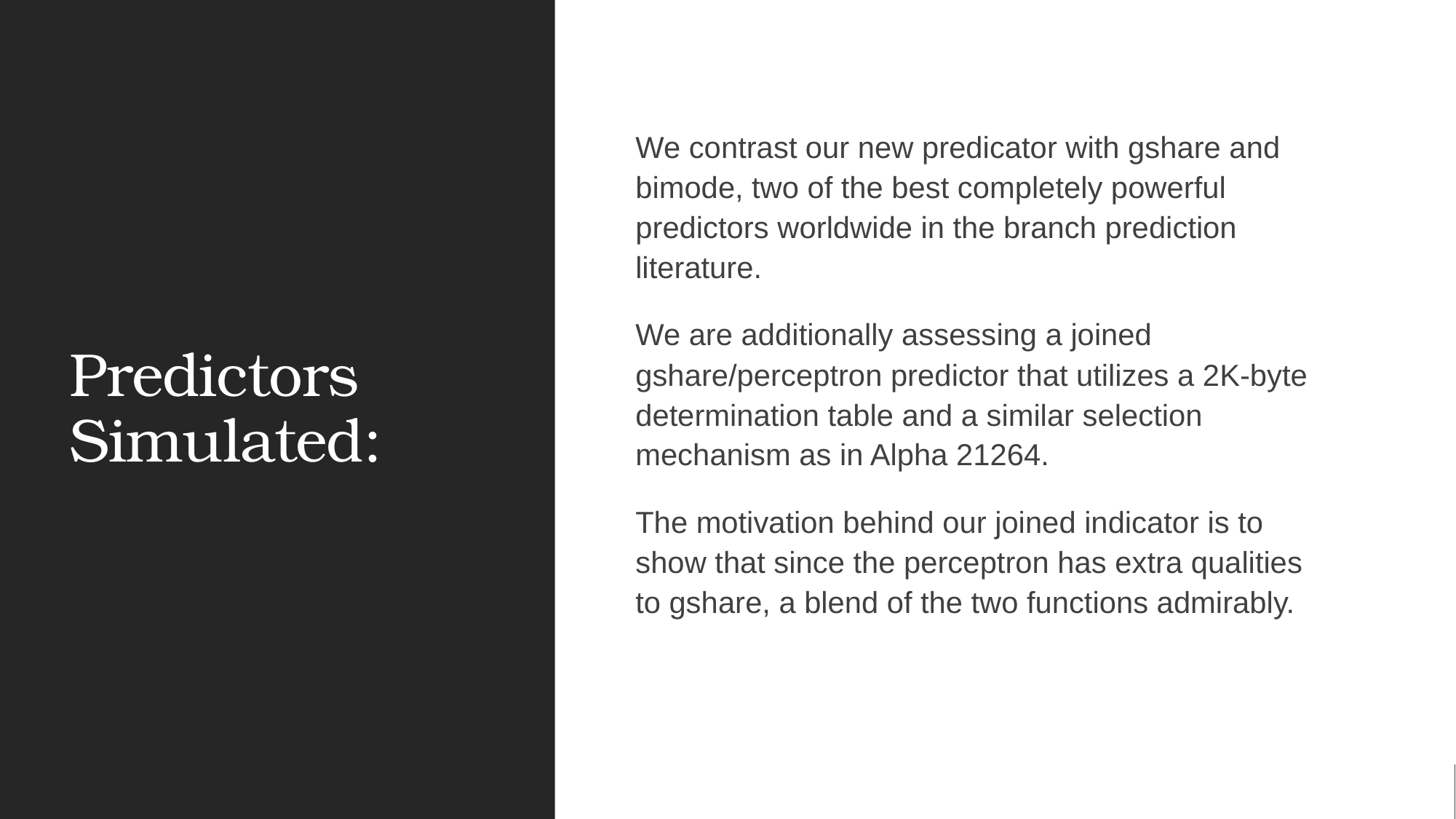

# Predictors Simulated:
We contrast our new predicator with gshare and bimode, two of the best completely powerful predictors worldwide in the branch prediction literature.
We are additionally assessing a joined gshare/perceptron predictor that utilizes a 2K-byte determination table and a similar selection mechanism as in Alpha 21264.
The motivation behind our joined indicator is to show that since the perceptron has extra qualities to gshare, a blend of the two functions admirably.